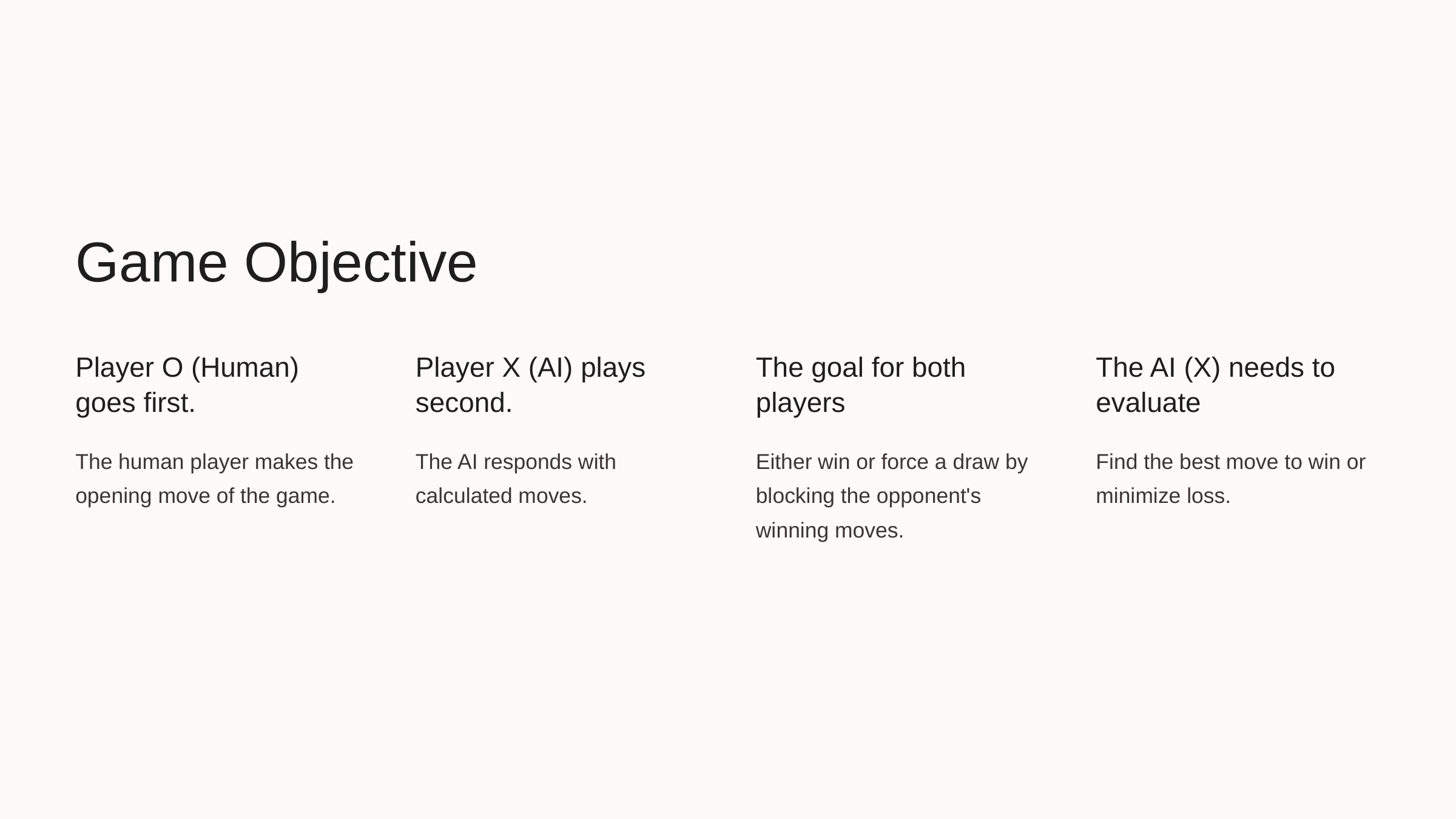

Game Objective
Player O (Human) goes first.
Player X (AI) plays second.
The goal for both players
The AI (X) needs to evaluate
The human player makes the opening move of the game.
The AI responds with calculated moves.
Either win or force a draw by blocking the opponent's winning moves.
Find the best move to win or minimize loss.